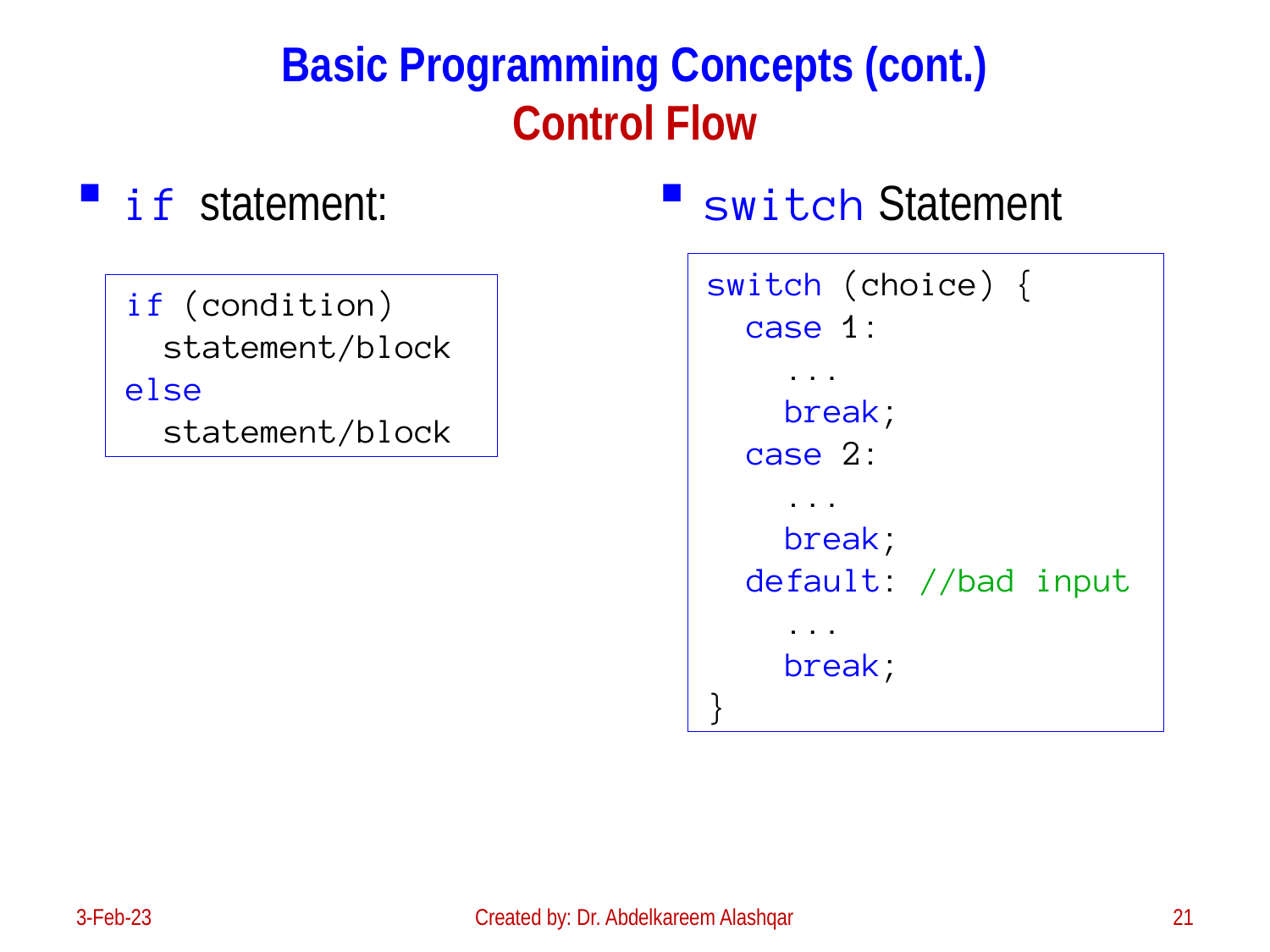

# Basic Programming Concepts (cont.) Control Flow
if  statement:

switch Statement

switch (choice) {
  case 1:
    ...
    break;
  case 2:
    ...
    break;
  default: //bad input
    ...
    break;
}
if (condition)
  statement/block
else
  statement/block
3-Feb-23
Created by: Dr. Abdelkareem Alashqar
21